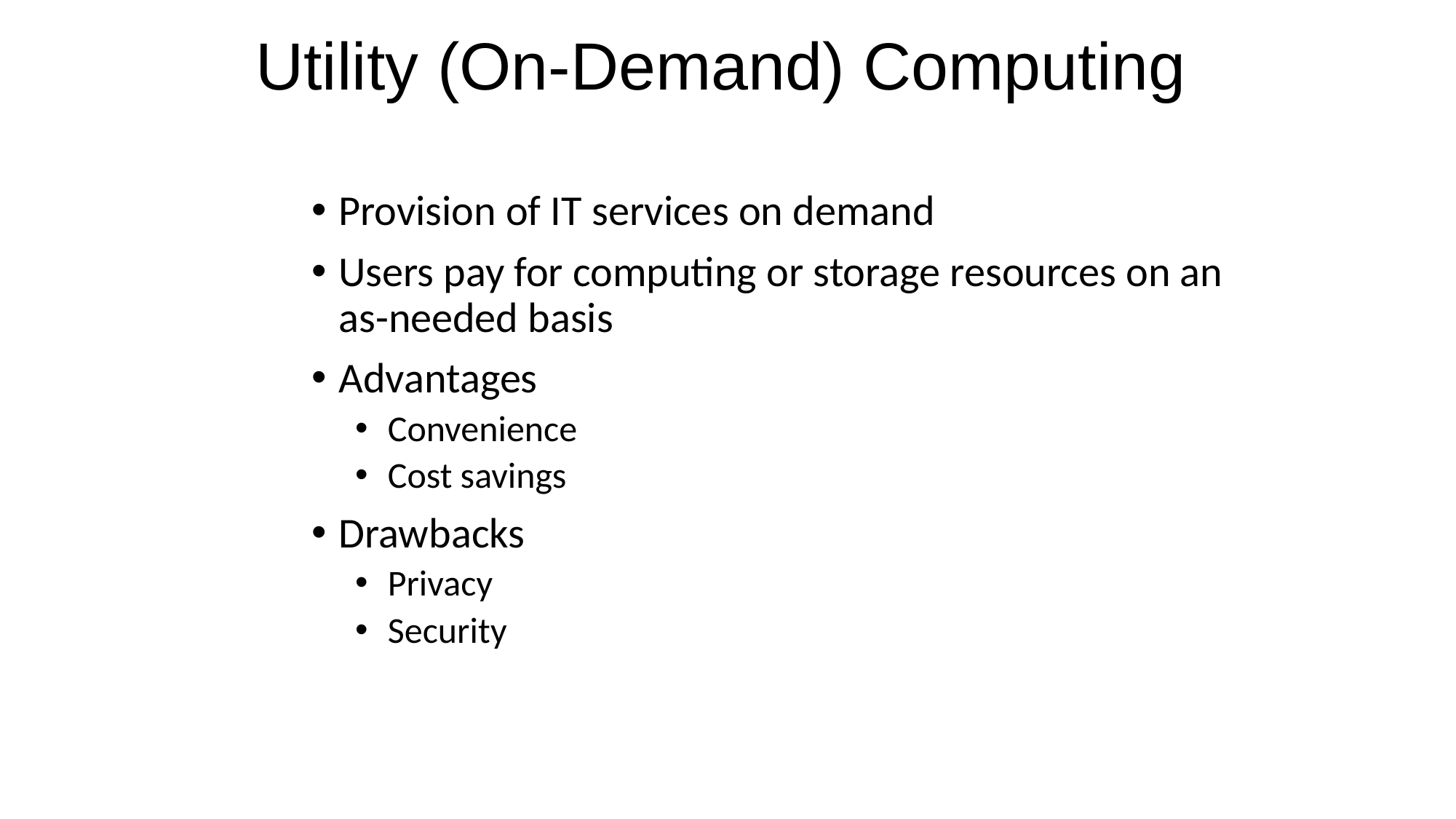

# Utility (On-Demand) Computing
Provision of IT services on demand
Users pay for computing or storage resources on an as-needed basis
Advantages
Convenience
Cost savings
Drawbacks
Privacy
Security